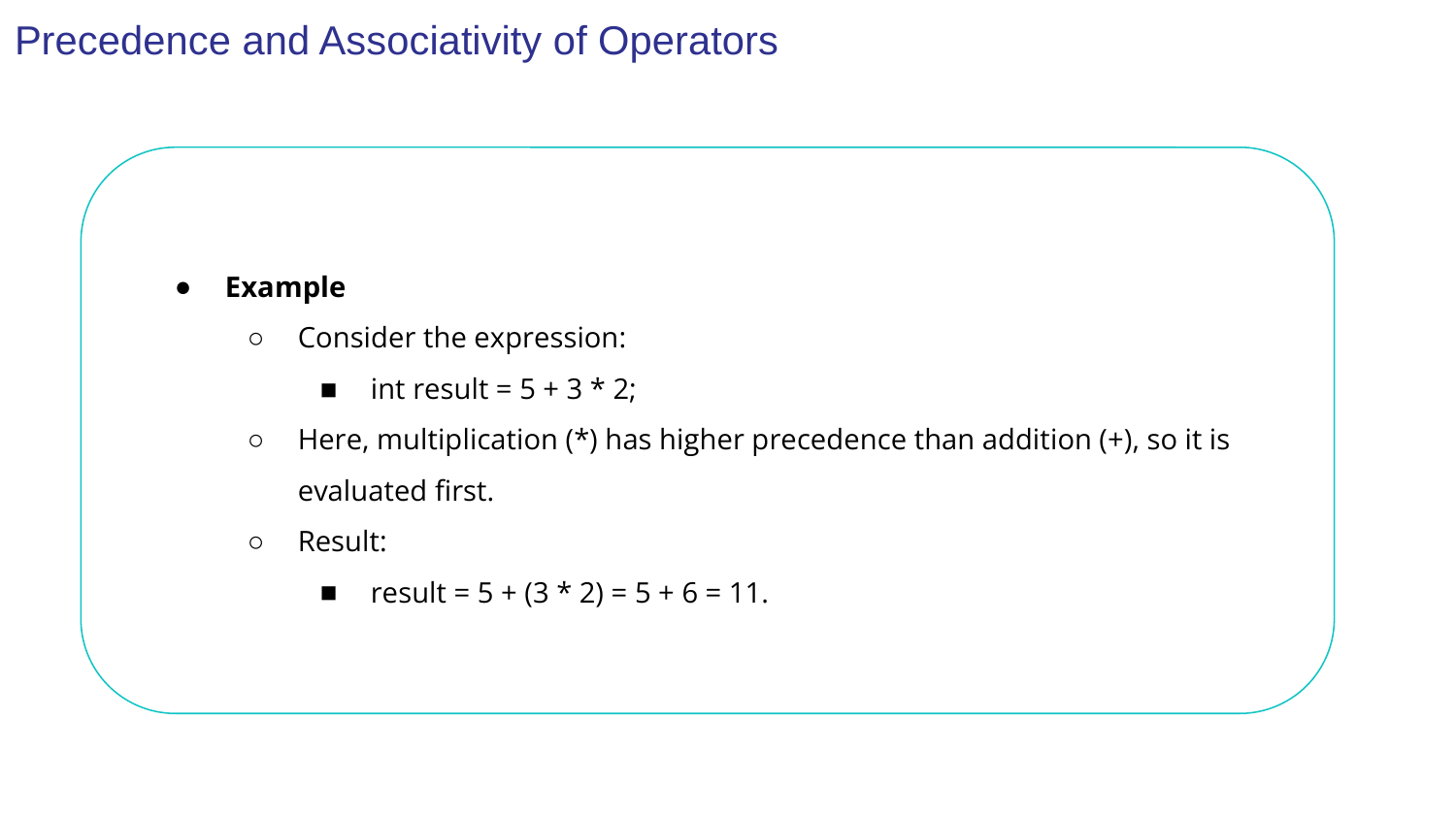

Precedence and Associativity of Operators
Example
Consider the expression:
int result = 5 + 3 * 2;
Here, multiplication (*) has higher precedence than addition (+), so it is evaluated first.
Result:
result = 5 + (3 * 2) = 5 + 6 = 11.